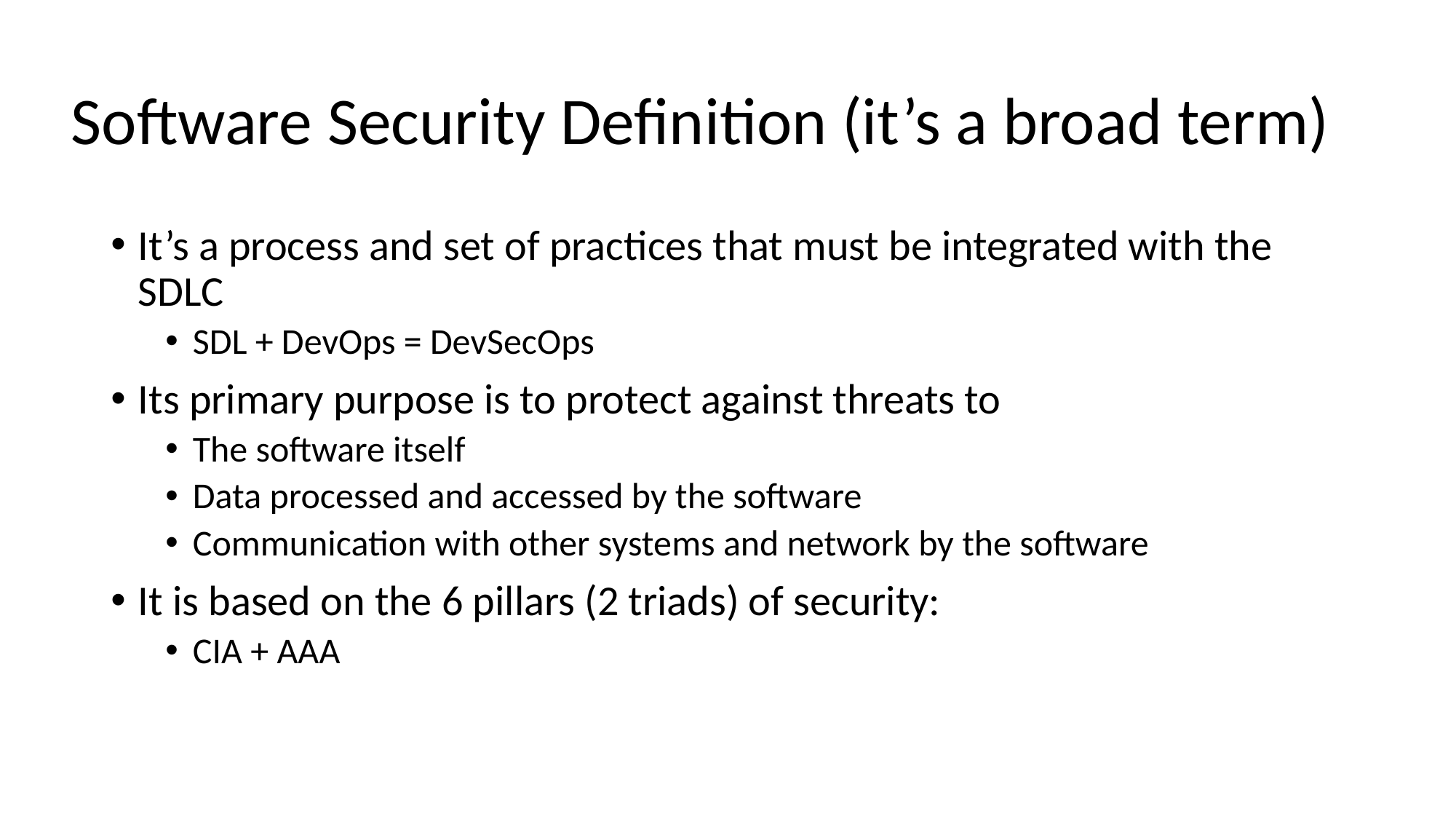

# Software Security Definition (it’s a broad term)
It’s a process and set of practices that must be integrated with the SDLC
SDL + DevOps = DevSecOps
Its primary purpose is to protect against threats to
The software itself
Data processed and accessed by the software
Communication with other systems and network by the software
It is based on the 6 pillars (2 triads) of security:
CIA + AAA